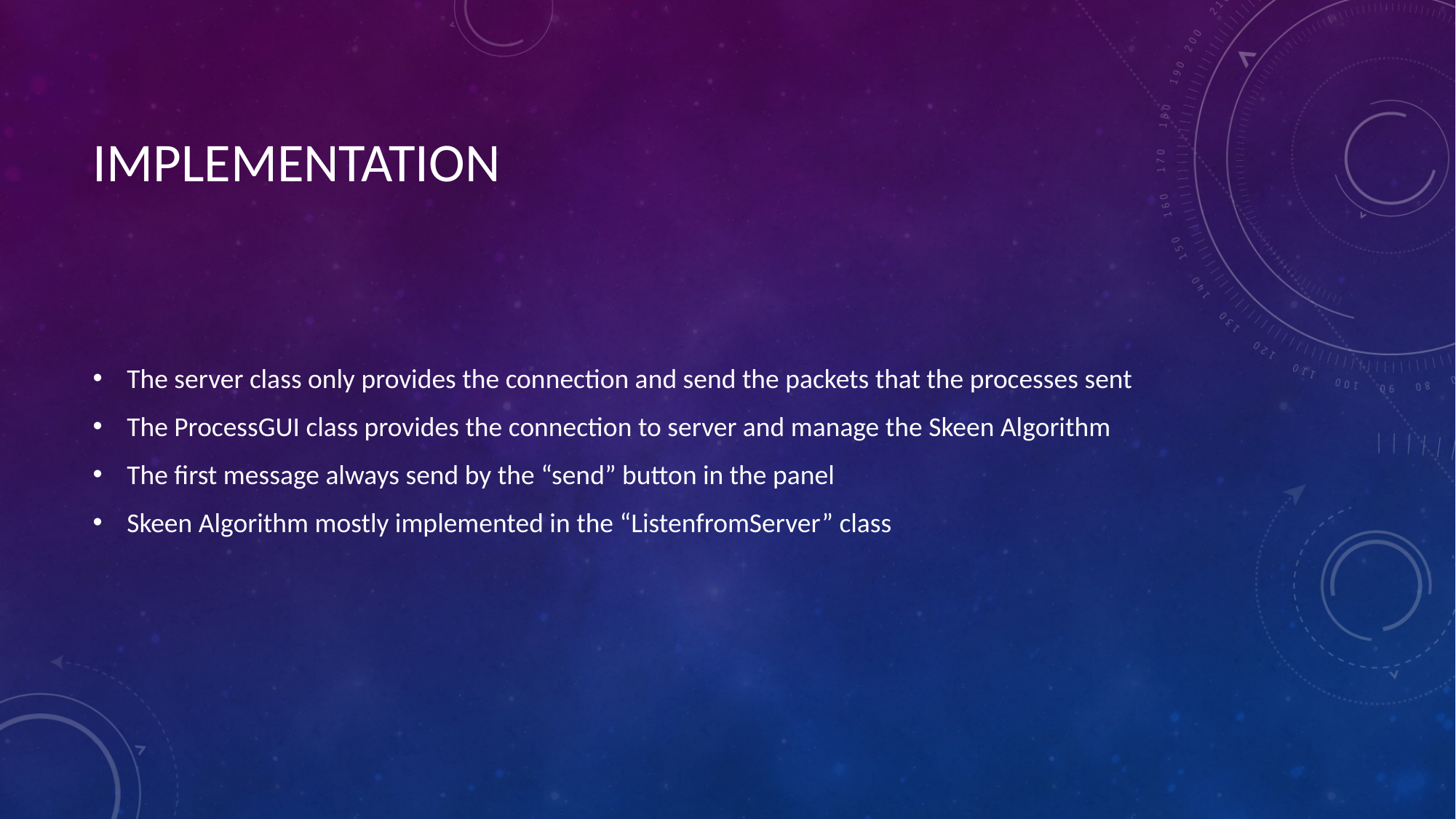

# implementation
The server class only provides the connection and send the packets that the processes sent
The ProcessGUI class provides the connection to server and manage the Skeen Algorithm
The first message always send by the “send” button in the panel
Skeen Algorithm mostly implemented in the “ListenfromServer” class